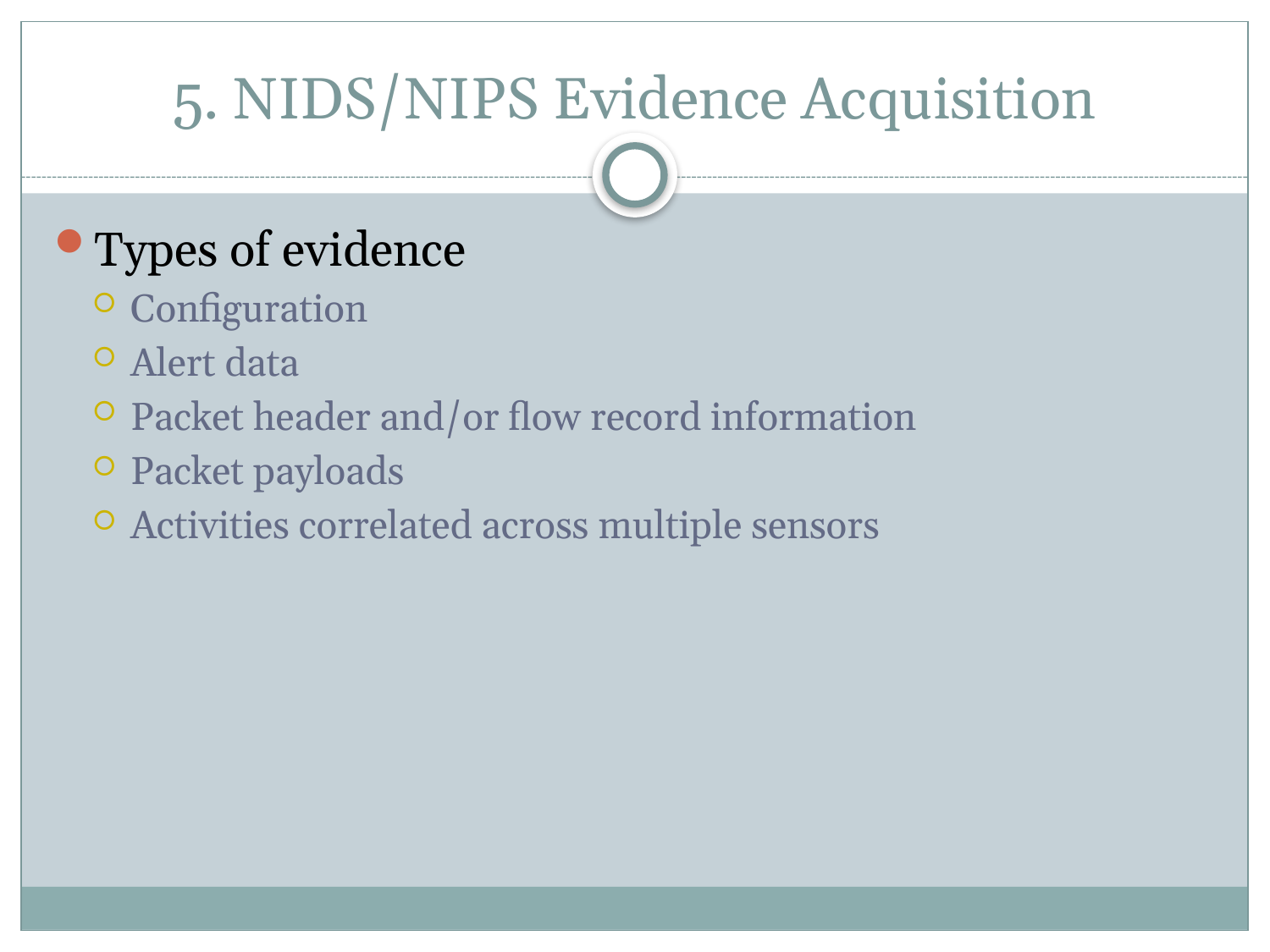

# 5. NIDS/NIPS Evidence Acquisition
Types of evidence
Configuration
Alert data
Packet header and/or flow record information
Packet payloads
Activities correlated across multiple sensors